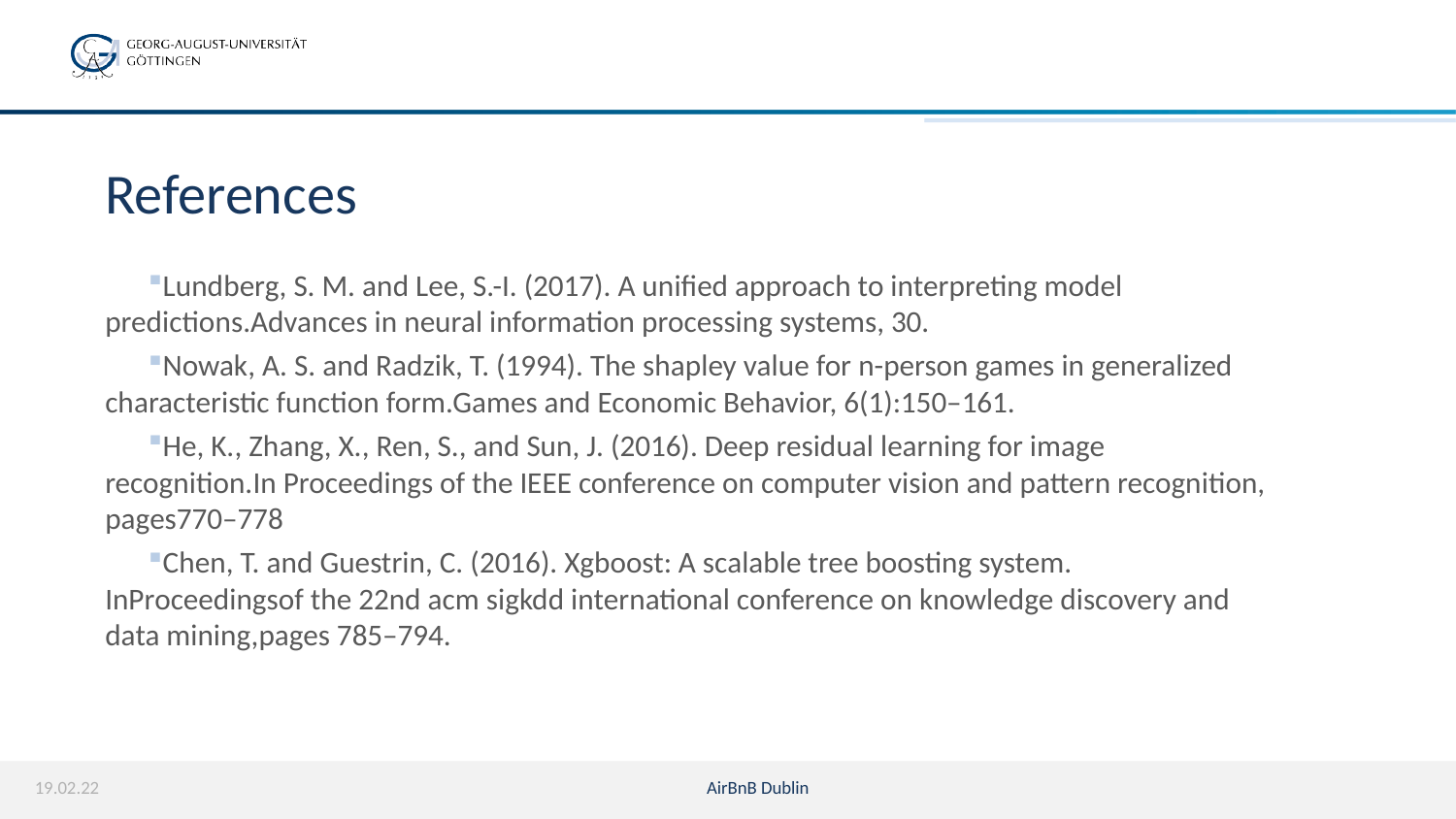

# References
Lundberg, S. M. and Lee, S.-I. (2017). A unified approach to interpreting model predictions.Advances in neural information processing systems, 30.
Nowak, A. S. and Radzik, T. (1994). The shapley value for n-person games in generalized characteristic function form.Games and Economic Behavior, 6(1):150–161.
He, K., Zhang, X., Ren, S., and Sun, J. (2016). Deep residual learning for image recognition.In Proceedings of the IEEE conference on computer vision and pattern recognition, pages770–778
Chen, T. and Guestrin, C. (2016). Xgboost: A scalable tree boosting system. InProceedingsof the 22nd acm sigkdd international conference on knowledge discovery and data mining,pages 785–794.
19.02.22
AirBnB Dublin